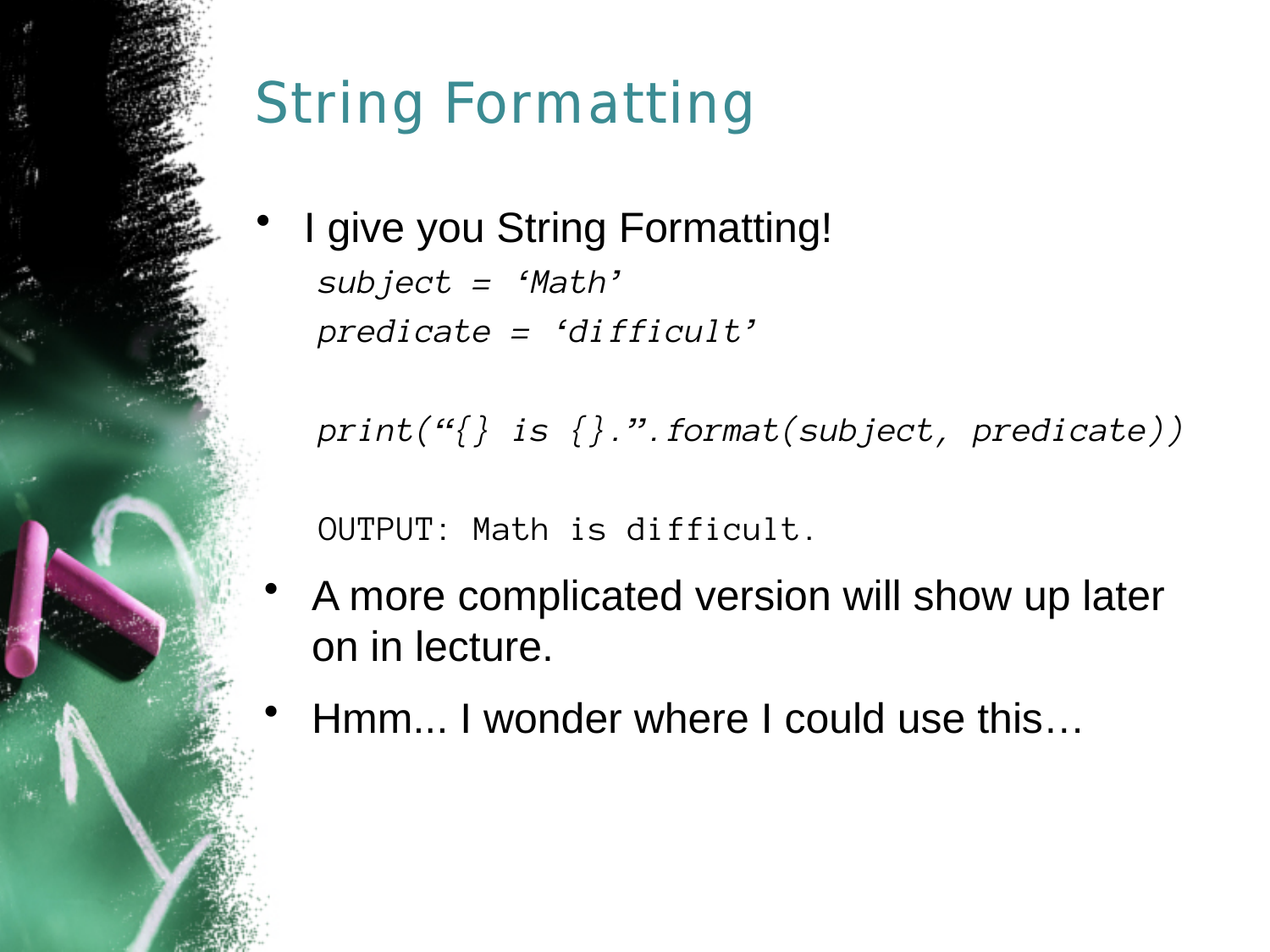

# String Formatting
I give you String Formatting!
subject = ‘Math’
predicate = ‘difficult’

print(“{} is {}.”.format(subject, predicate))

OUTPUT: Math is difficult.
A more complicated version will show up later on in lecture.
Hmm... I wonder where I could use this…